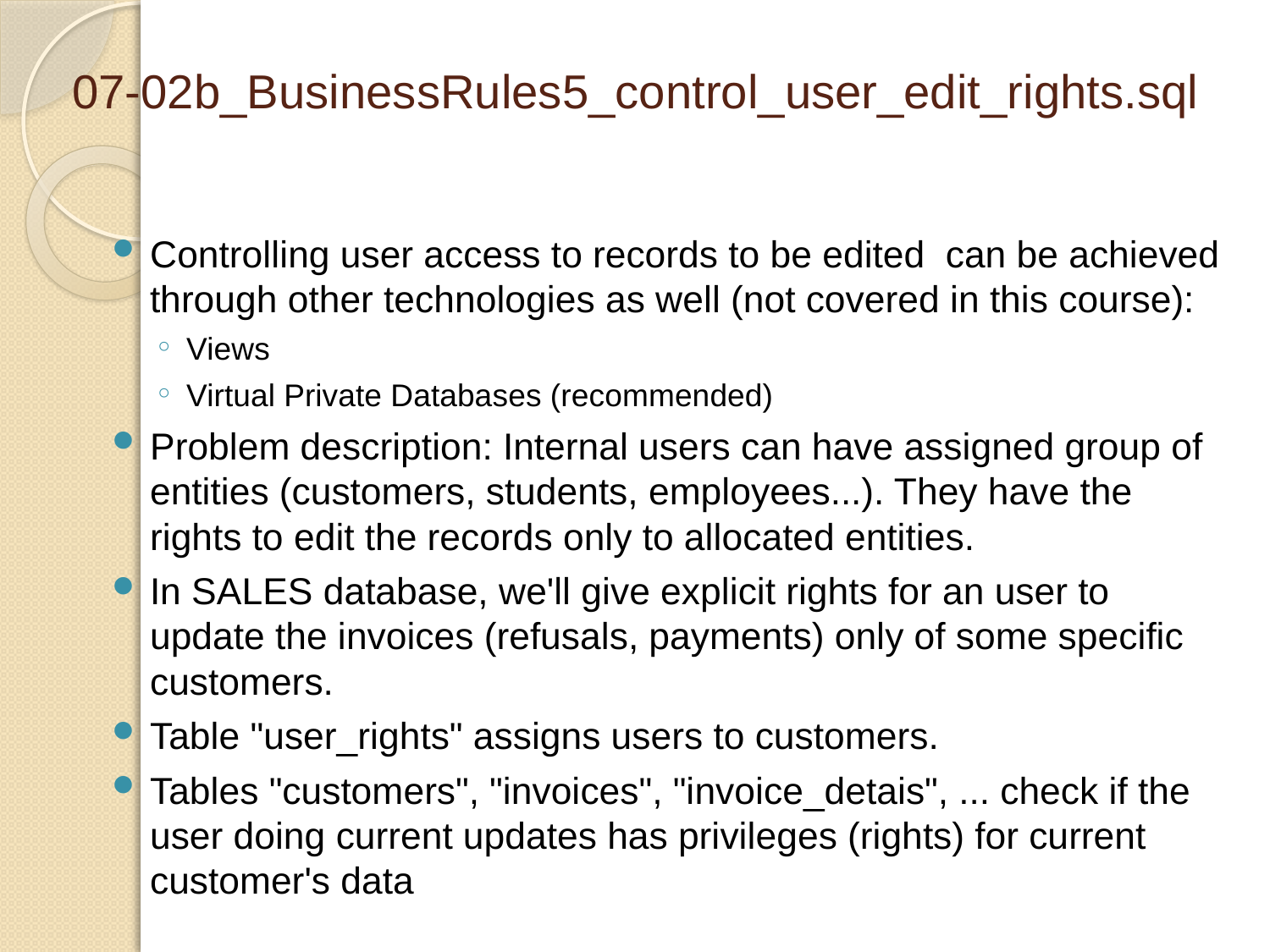

# 07-02b_BusinessRules5_control_user_edit_rights.sql

Controlling user access to records to be edited  can be achieved through other technologies as well (not covered in this course):
Views
Virtual Private Databases (recommended)
Problem description: Internal users can have assigned group of entities (customers, students, employees...). They have the rights to edit the records only to allocated entities.
In SALES database, we'll give explicit rights for an user to update the invoices (refusals, payments) only of some specific customers.
Table "user_rights" assigns users to customers.
Tables "customers", "invoices", "invoice_detais", ... check if the user doing current updates has privileges (rights) for current customer's data